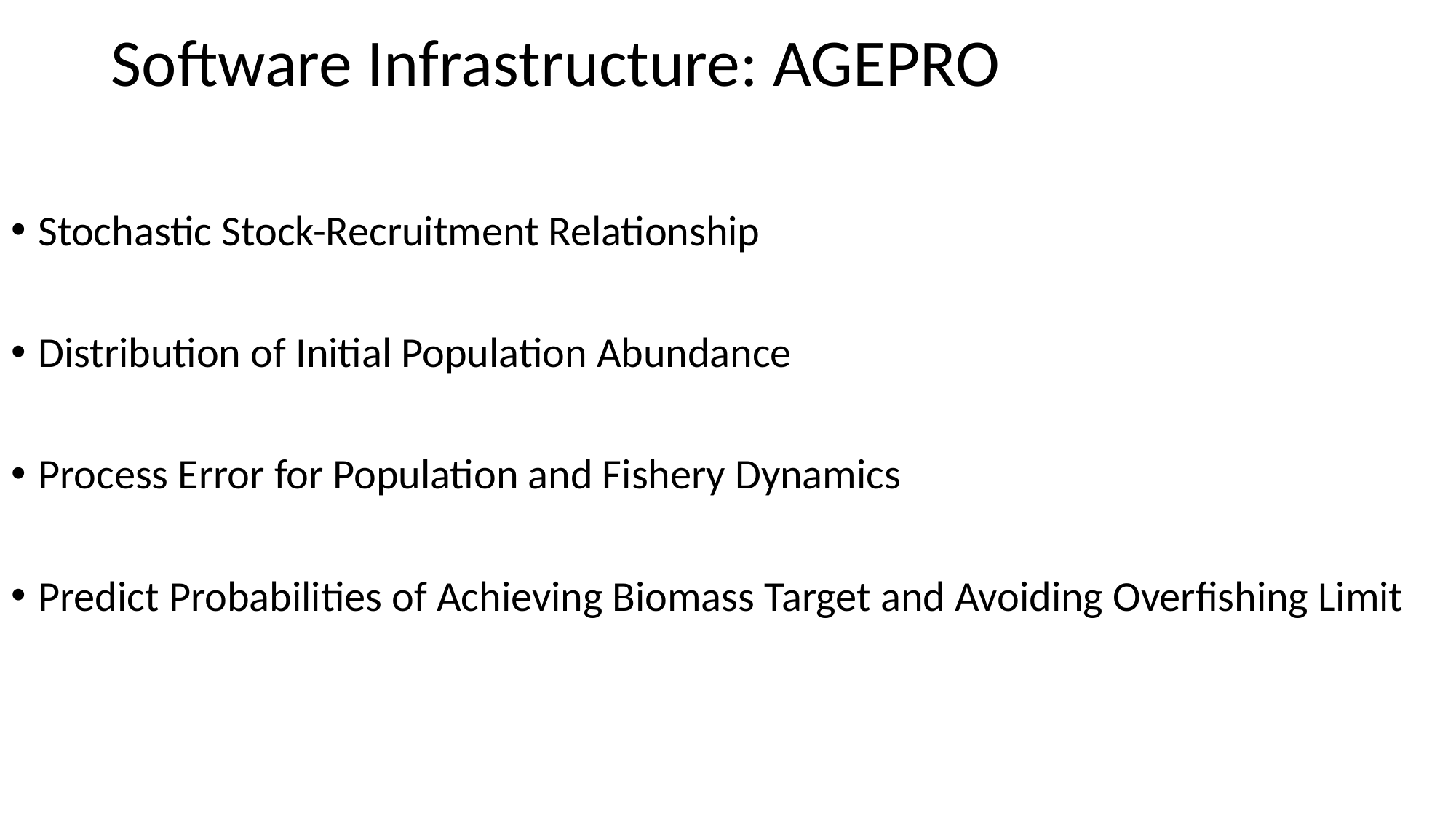

# Software Infrastructure: AGEPRO
Stochastic Stock-Recruitment Relationship

Distribution of Initial Population Abundance

Process Error for Population and Fishery Dynamics

Predict Probabilities of Achieving Biomass Target and Avoiding Overfishing Limit